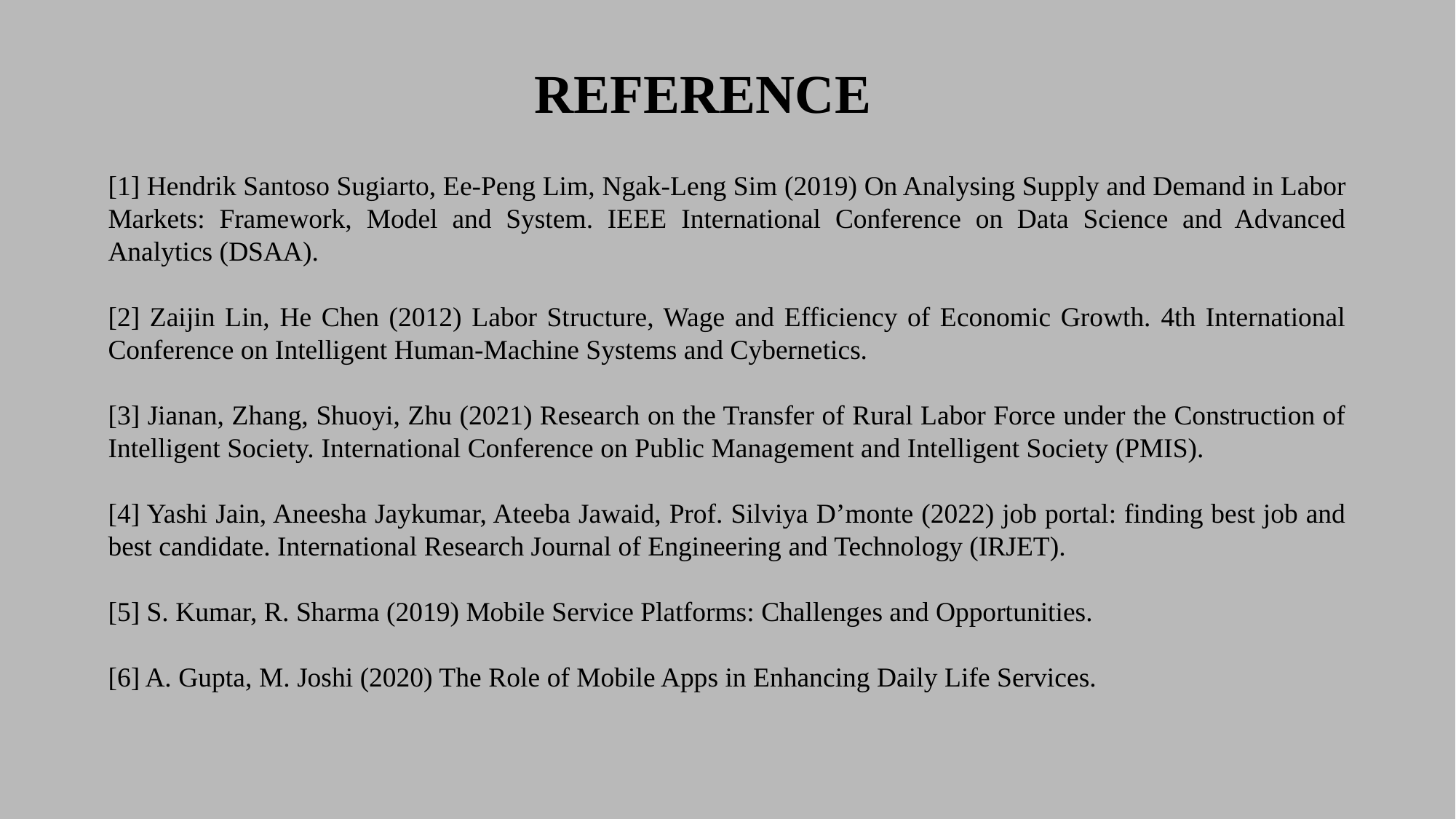

REFERENCE
[1] Hendrik Santoso Sugiarto, Ee-Peng Lim, Ngak-Leng Sim (2019) On Analysing Supply and Demand in Labor Markets: Framework, Model and System. IEEE International Conference on Data Science and Advanced Analytics (DSAA).

[2] Zaijin Lin, He Chen (2012) Labor Structure, Wage and Efficiency of Economic Growth. 4th International Conference on Intelligent Human-Machine Systems and Cybernetics.

[3] Jianan, Zhang, Shuoyi, Zhu (2021) Research on the Transfer of Rural Labor Force under the Construction of Intelligent Society. International Conference on Public Management and Intelligent Society (PMIS).

[4] Yashi Jain, Aneesha Jaykumar, Ateeba Jawaid, Prof. Silviya D’monte (2022) job portal: finding best job and best candidate. International Research Journal of Engineering and Technology (IRJET).

[5] S. Kumar, R. Sharma (2019) Mobile Service Platforms: Challenges and Opportunities.

[6] A. Gupta, M. Joshi (2020) The Role of Mobile Apps in Enhancing Daily Life Services.